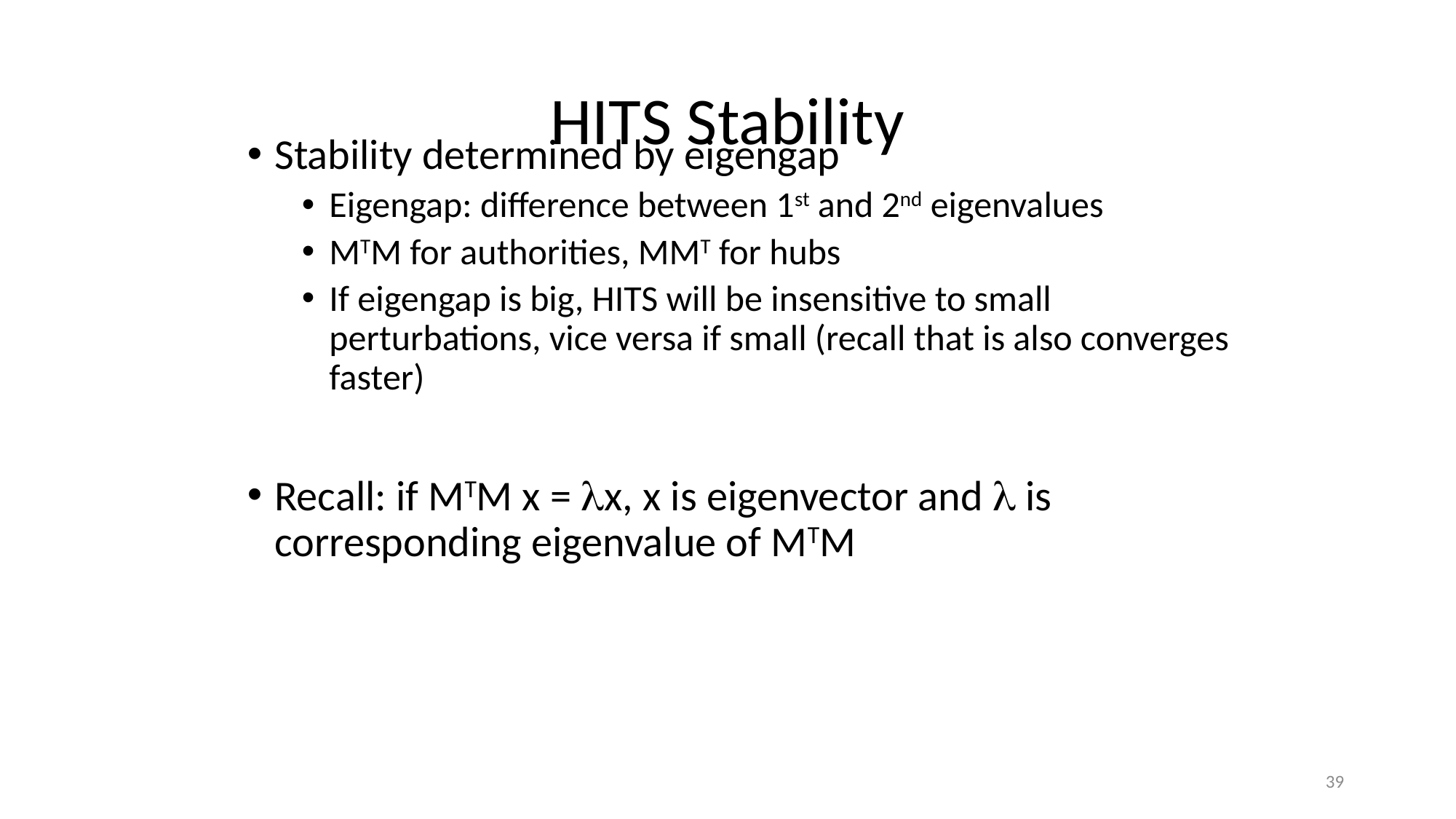

# HITS Stability
Stability determined by eigengap
Eigengap: difference between 1st and 2nd eigenvalues
MTM for authorities, MMT for hubs
If eigengap is big, HITS will be insensitive to small perturbations, vice versa if small (recall that is also converges faster)

Recall: if MTM x = λx, x is eigenvector and λ is corresponding eigenvalue of MTM
39